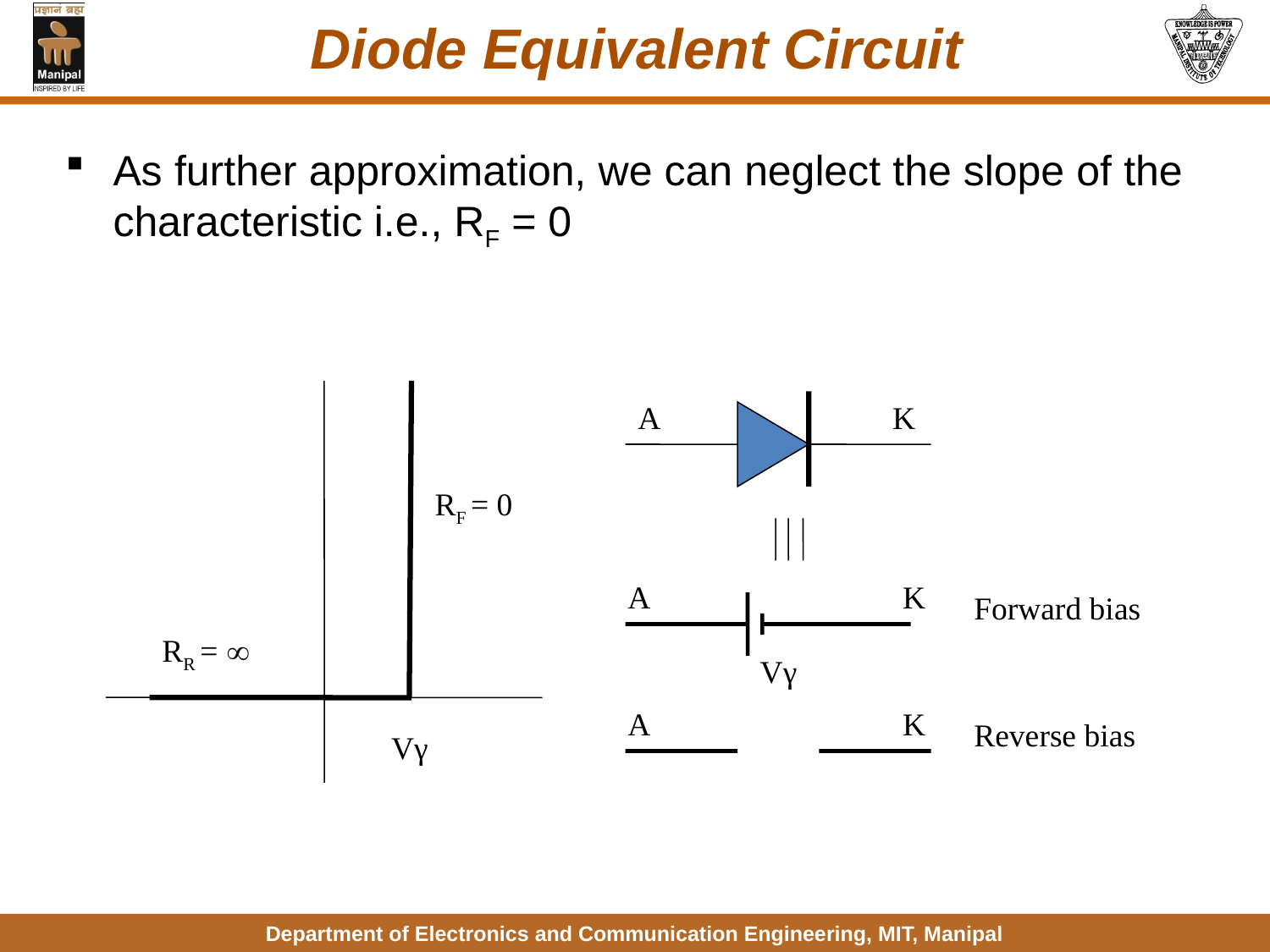

# Diode Equivalent Circuit
As further approximation, we can neglect the slope of the characteristic i.e., RF = 0

A
K
RF = 0

A
K
Forward bias

RR = ∞
Vγ

A
K
Reverse bias
Vγ